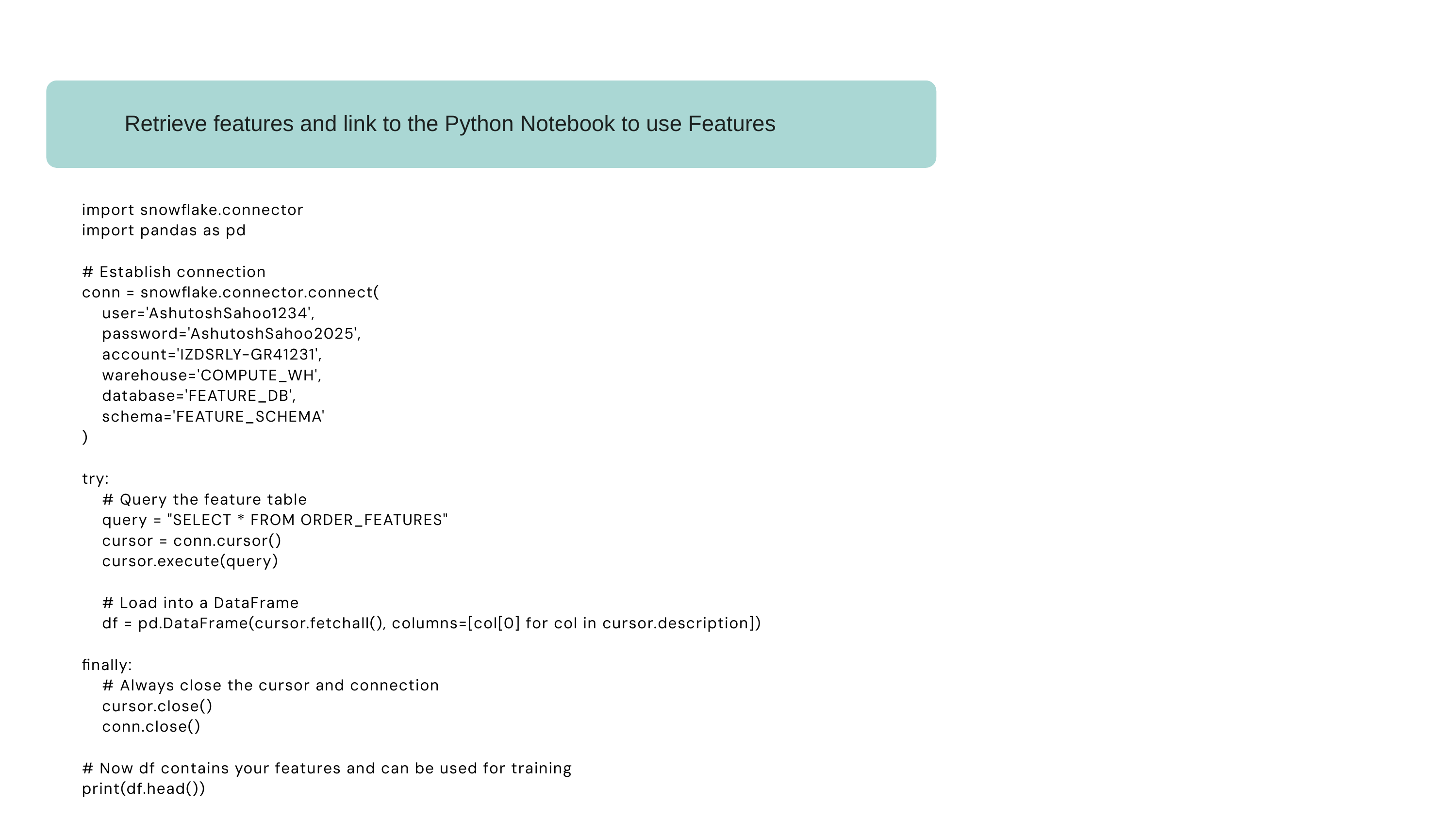

Retrieve features and link to the Python Notebook to use Features
import snowflake.connector
import pandas as pd

# Establish connection
conn = snowflake.connector.connect(
    user='AshutoshSahoo1234',
    password='AshutoshSahoo2025',
    account='IZDSRLY-GR41231',
    warehouse='COMPUTE_WH',
    database='FEATURE_DB',
    schema='FEATURE_SCHEMA'
)

try:
    # Query the feature table
    query = "SELECT * FROM ORDER_FEATURES"
    cursor = conn.cursor()
    cursor.execute(query)

    # Load into a DataFrame
    df = pd.DataFrame(cursor.fetchall(), columns=[col[0] for col in cursor.description])

finally:
    # Always close the cursor and connection
    cursor.close()
    conn.close()

# Now df contains your features and can be used for training
print(df.head())